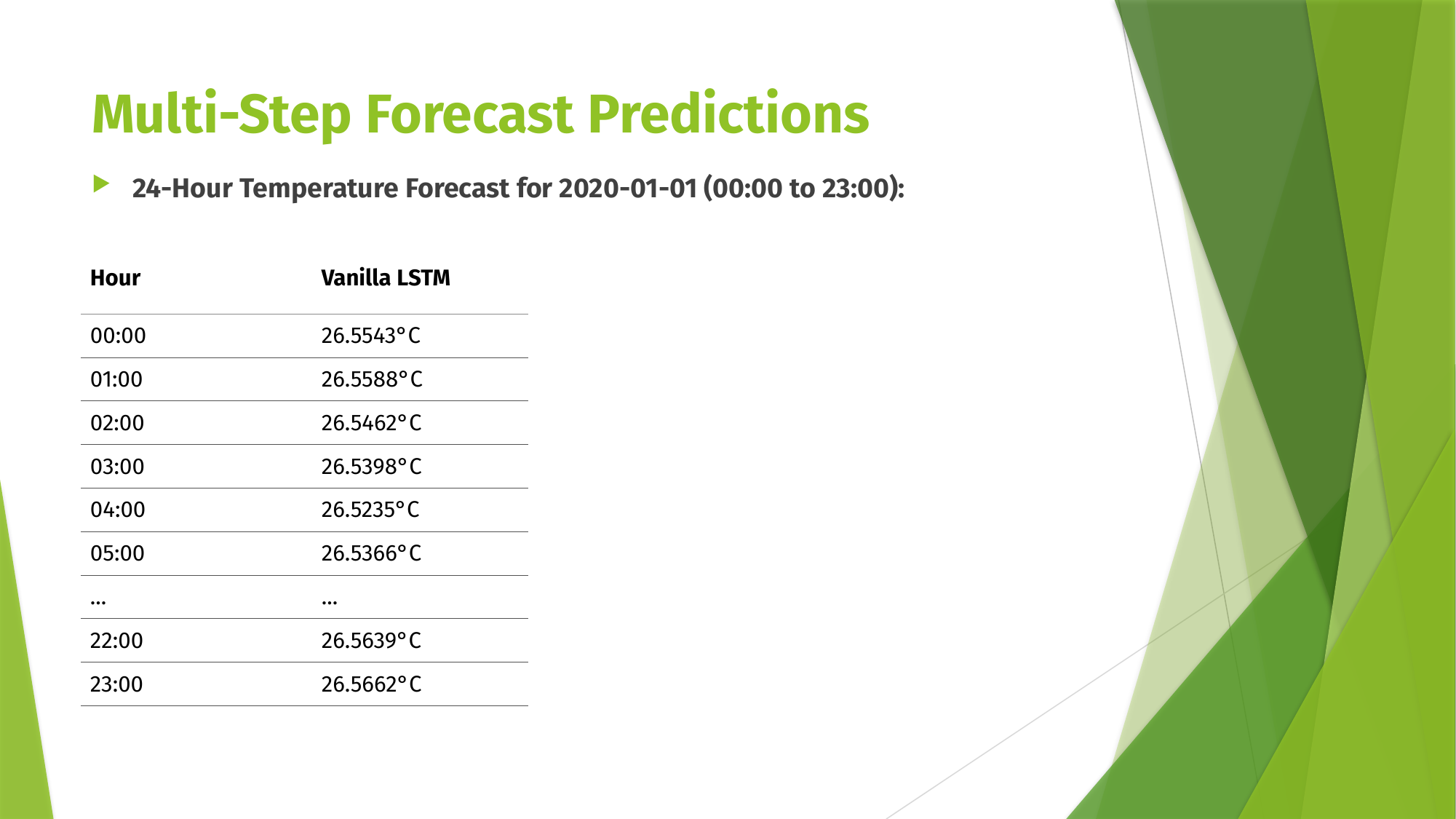

# Multi-Step Forecast Predictions
24-Hour Temperature Forecast for 2020-01-01 (00:00 to 23:00):
| Hour | Vanilla LSTM |
| --- | --- |
| 00:00 | 26.5543°C |
| 01:00 | 26.5588°C |
| 02:00 | 26.5462°C |
| 03:00 | 26.5398°C |
| 04:00 | 26.5235°C |
| 05:00 | 26.5366°C |
| ... | ... |
| 22:00 | 26.5639°C |
| 23:00 | 26.5662°C |